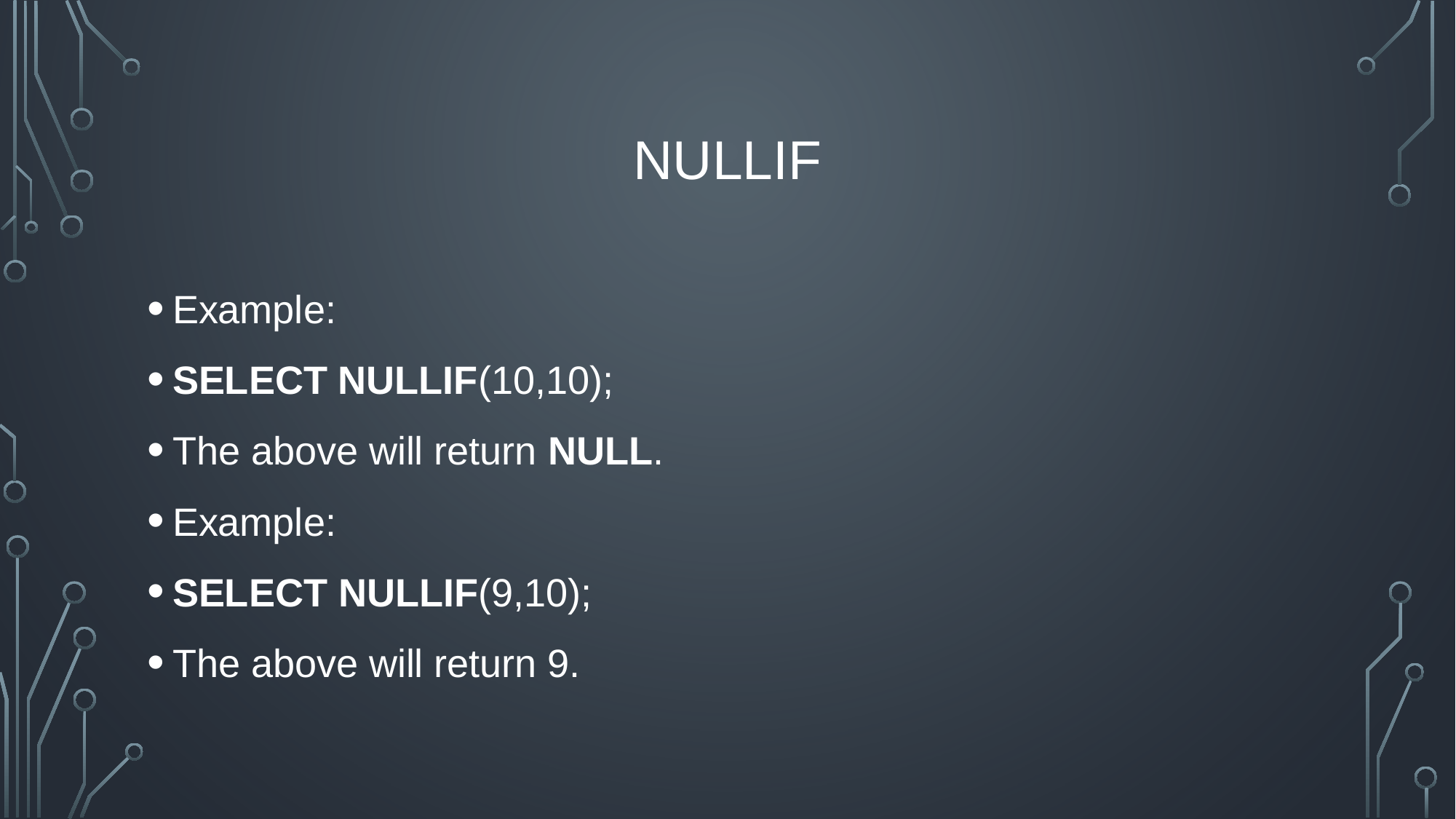

# NULLIF
Example:
SELECT NULLIF(10,10);
The above will return NULL.
Example:
SELECT NULLIF(9,10);
The above will return 9.